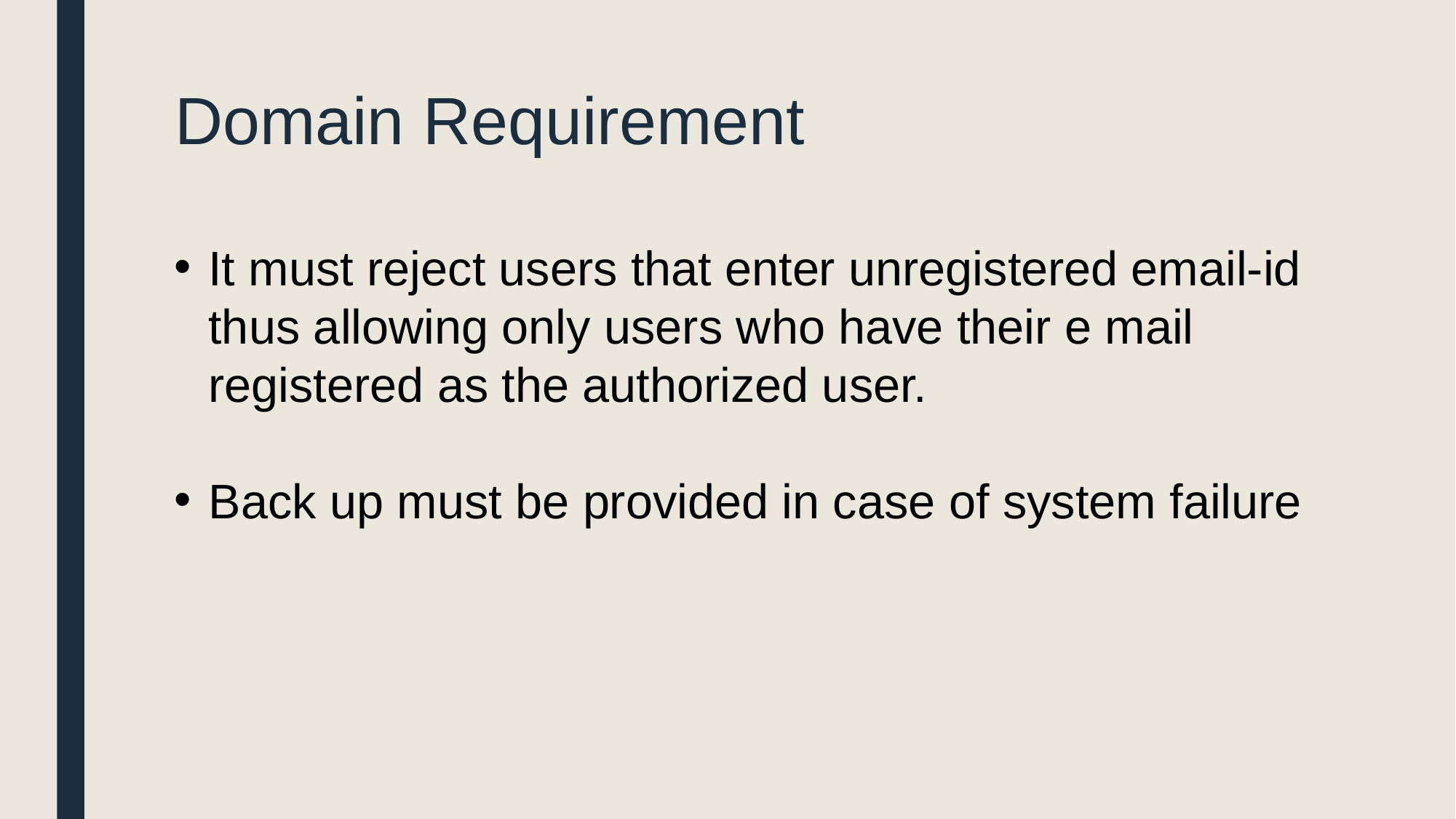

# Domain Requirement
It must reject users that enter unregistered email-id thus allowing only users who have their e mail registered as the authorized user.

Back up must be provided in case of system failure